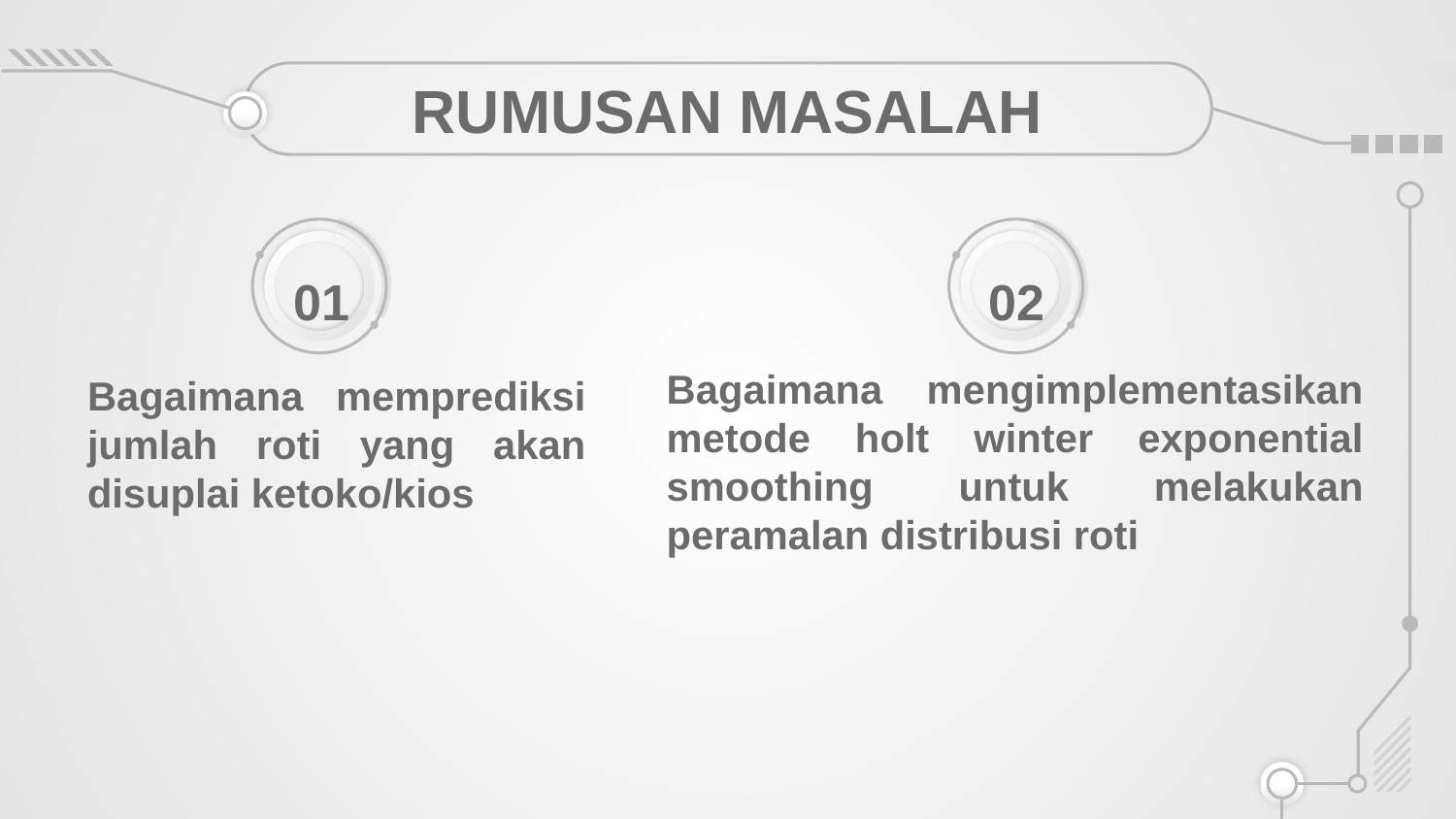

# RUMUSAN MASALAH

02
01
Bagaimana memprediksi jumlah roti yang akan disuplai ketoko/kios
Bagaimana mengimplementasikan metode holt winter exponential smoothing untuk melakukan peramalan distribusi roti